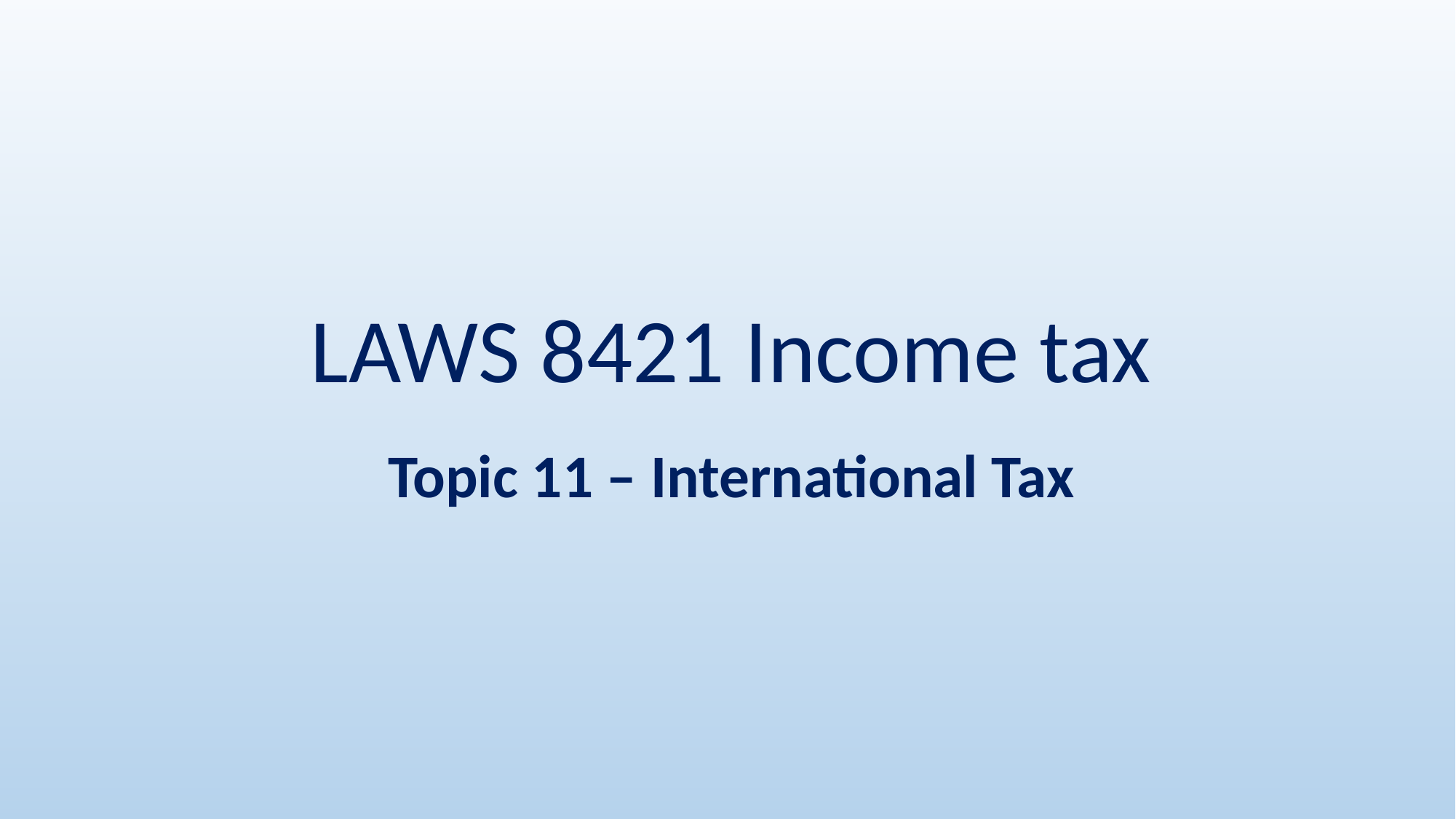

# LAWS 8421 Income tax
Topic 11 – International Tax